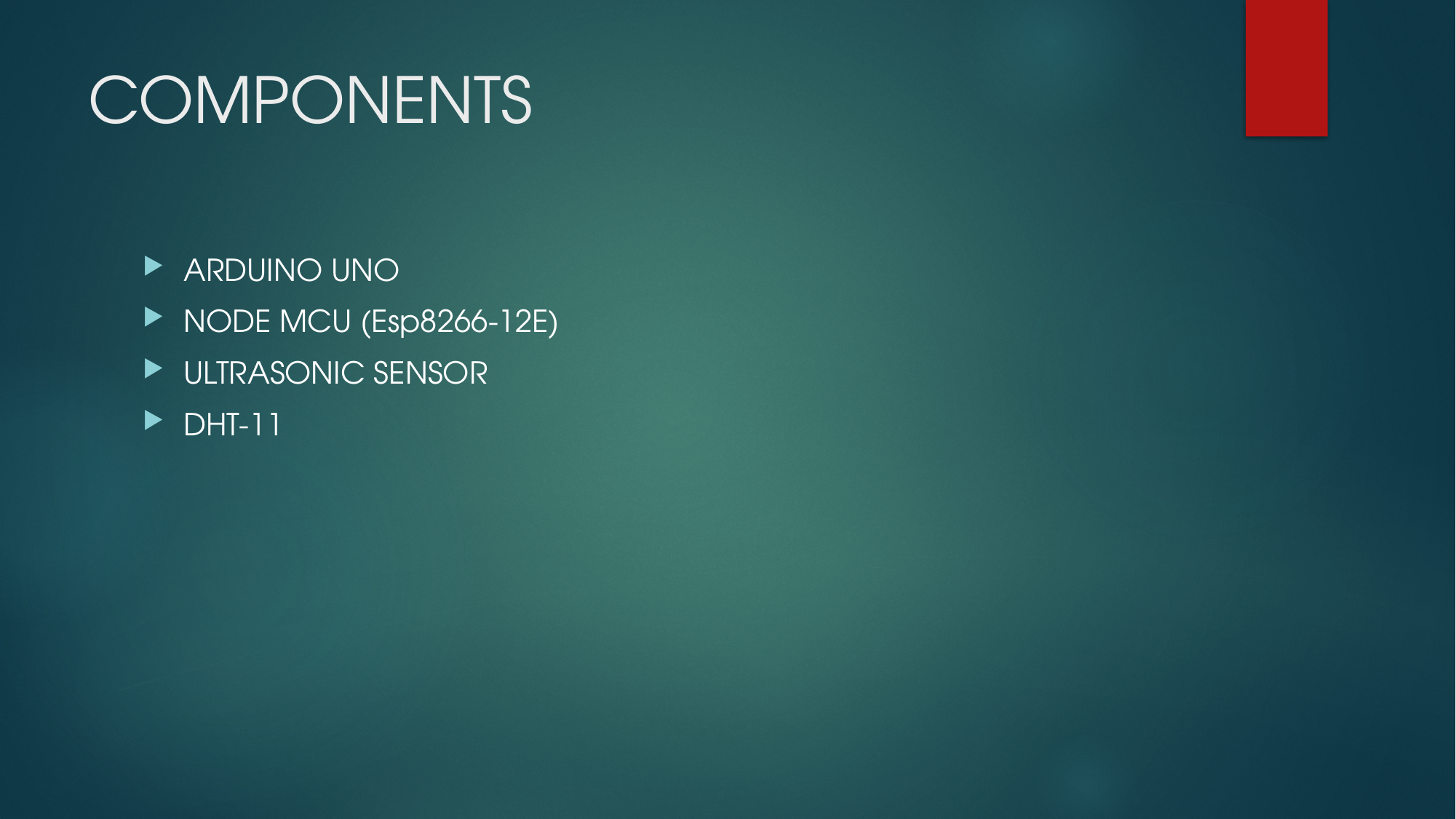

# COMPONENTS
ARDUINO UNO
NODE MCU (Esp8266-12E)
ULTRASONIC SENSOR
DHT-11